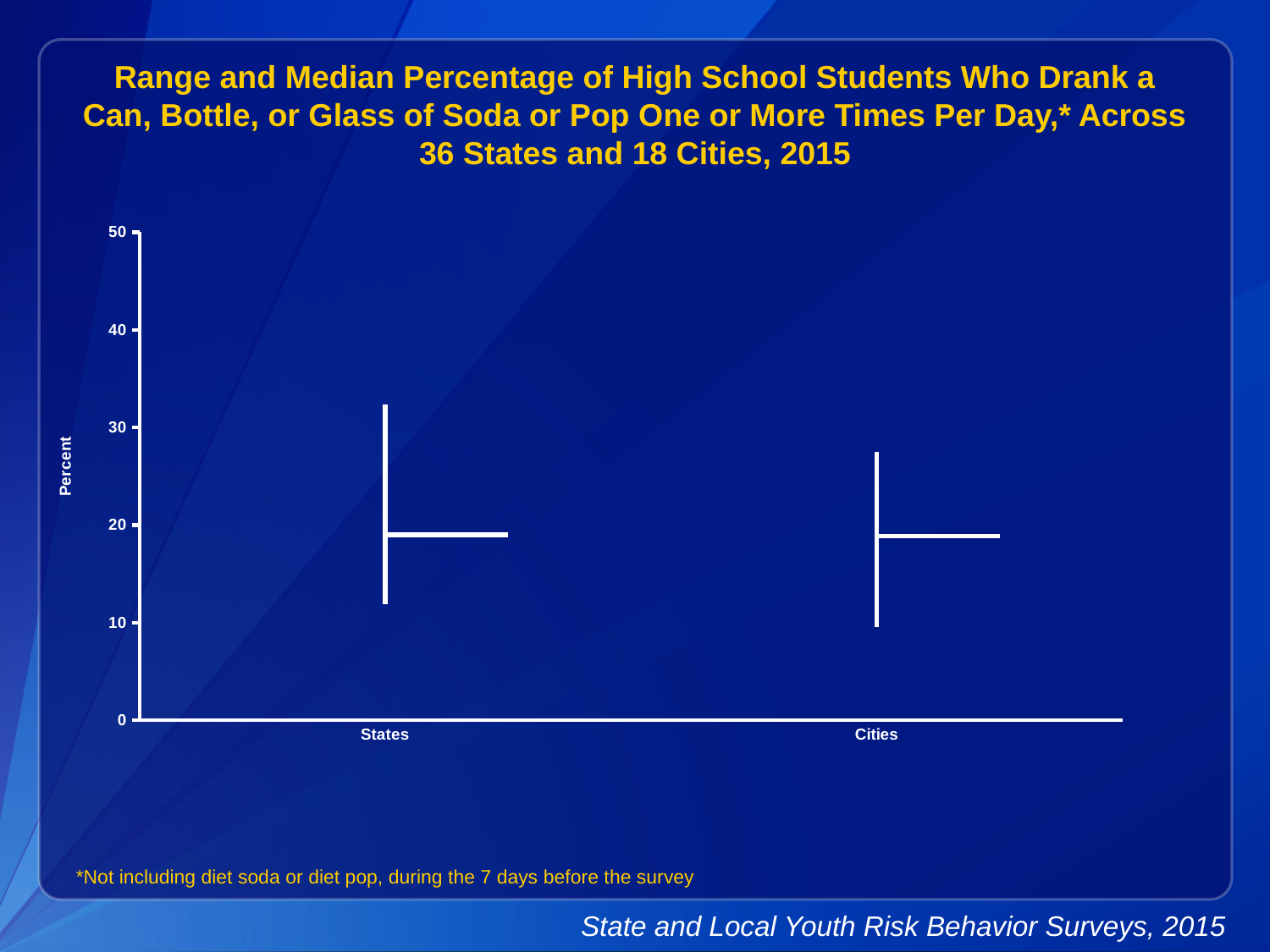

Range and Median Percentage of High School Students Who Drank a Can, Bottle, or Glass of Soda or Pop One or More Times Per Day,* Across 36 States and 18 Cities, 2015

[unsupported chart]

*Not including diet soda or diet pop, during the 7 days before the survey
State and Local Youth Risk Behavior Surveys, 2015